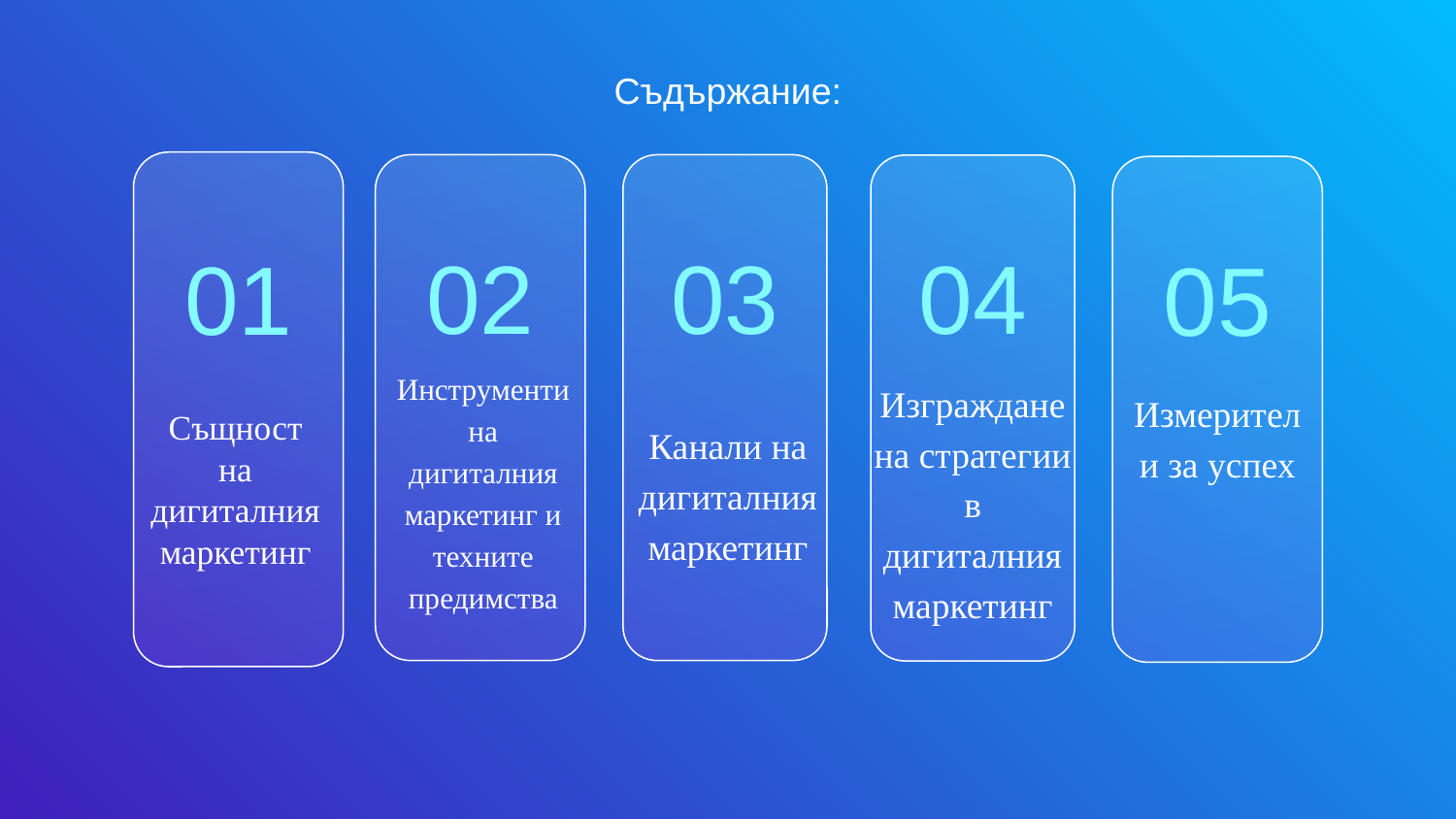

Съдържание:

01
03
02
04
05
Инструменти на дигиталния маркетинг и техните предимства
Изграждане на стратегии в дигиталния маркетинг
Измерители за успех
Канали на дигиталния маркетинг
# Същност на дигиталния маркетинг